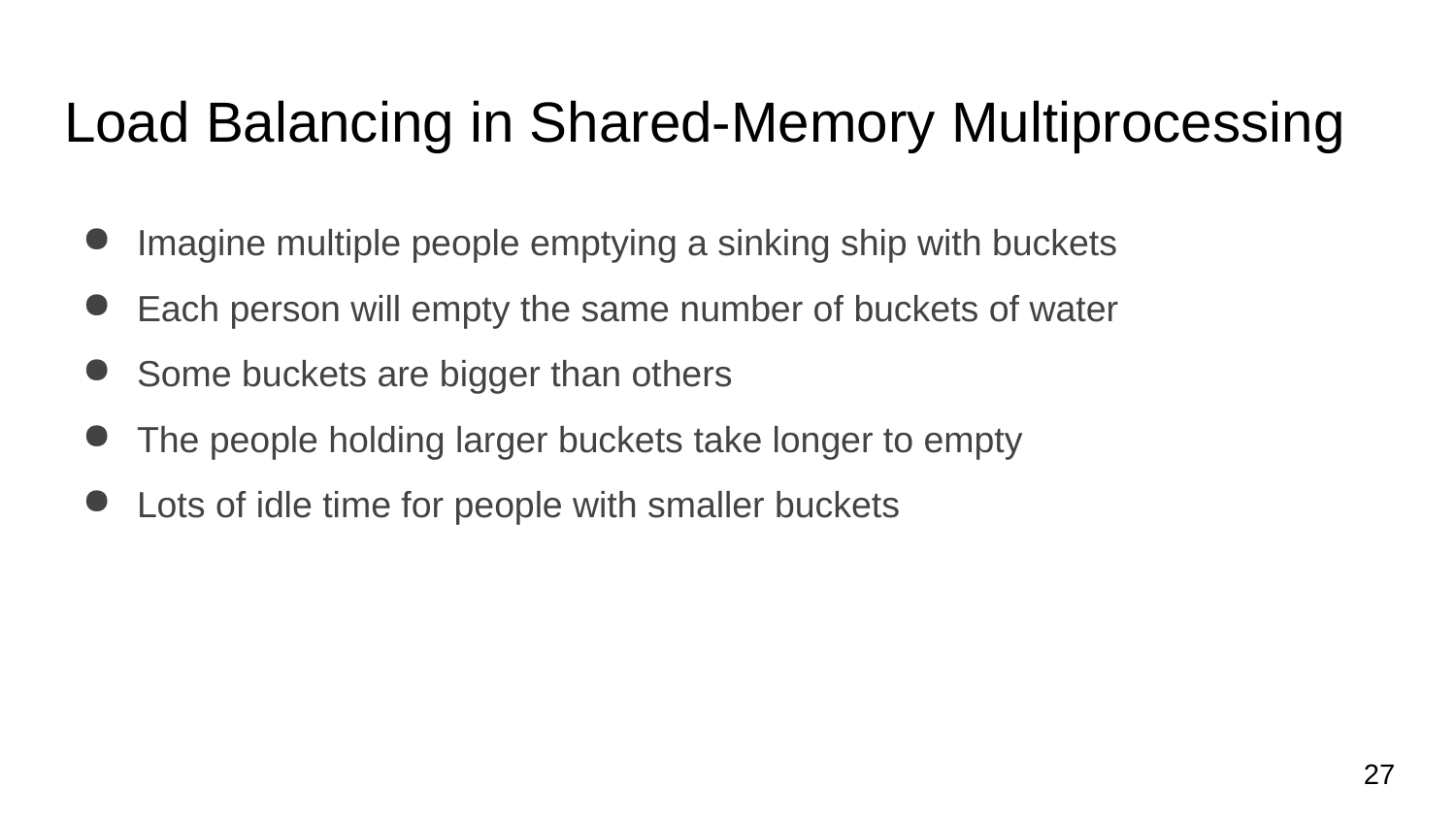

# Load Balancing in Shared-Memory Multiprocessing
Imagine multiple people emptying a sinking ship with buckets
Each person will empty the same number of buckets of water
Some buckets are bigger than others
The people holding larger buckets take longer to empty
Lots of idle time for people with smaller buckets
27